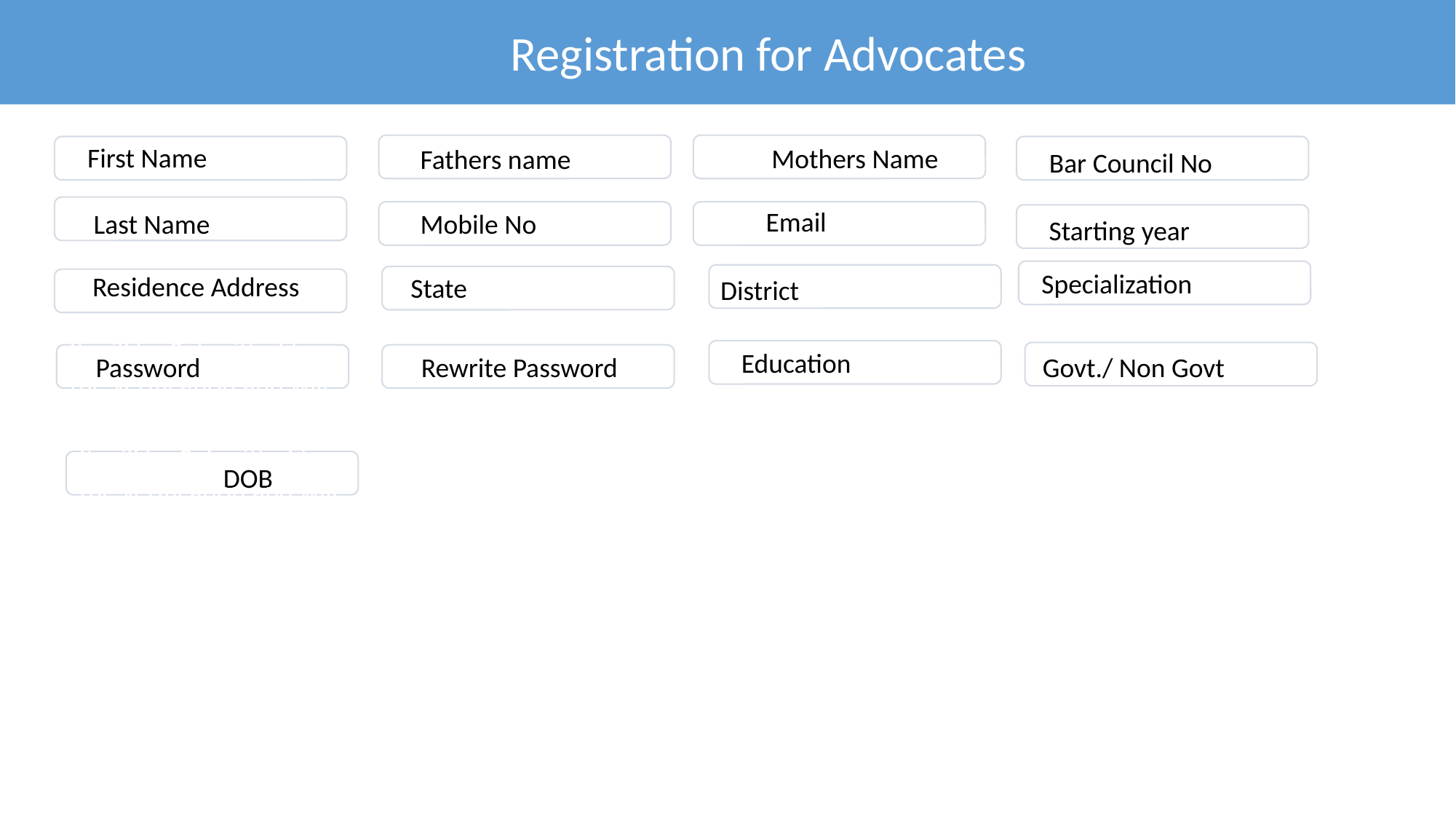

Registration for Advocates
First Name

Mothers Name
Fathers name

Bar Council No

Email
Last Name
Mobile No

Starting year

Specialization
Residence Address

State

District

Education

It will be Submitted to the verification and will approve it

Password
Rewrite Password
Govt./ Non Govt

It will be Submitted to the verification and will approve it
DOB